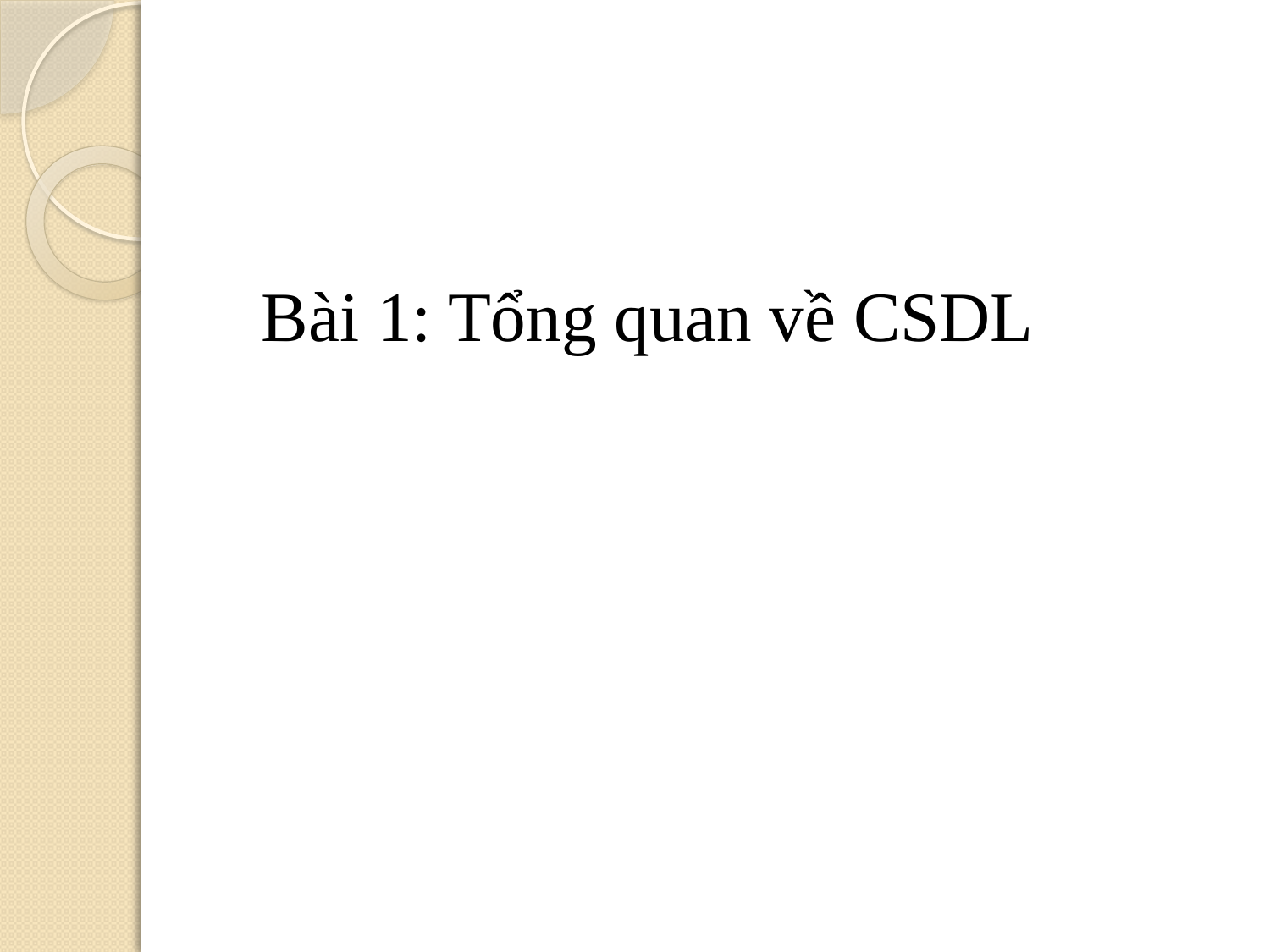

#
Bài 1: Tổng quan về CSDL